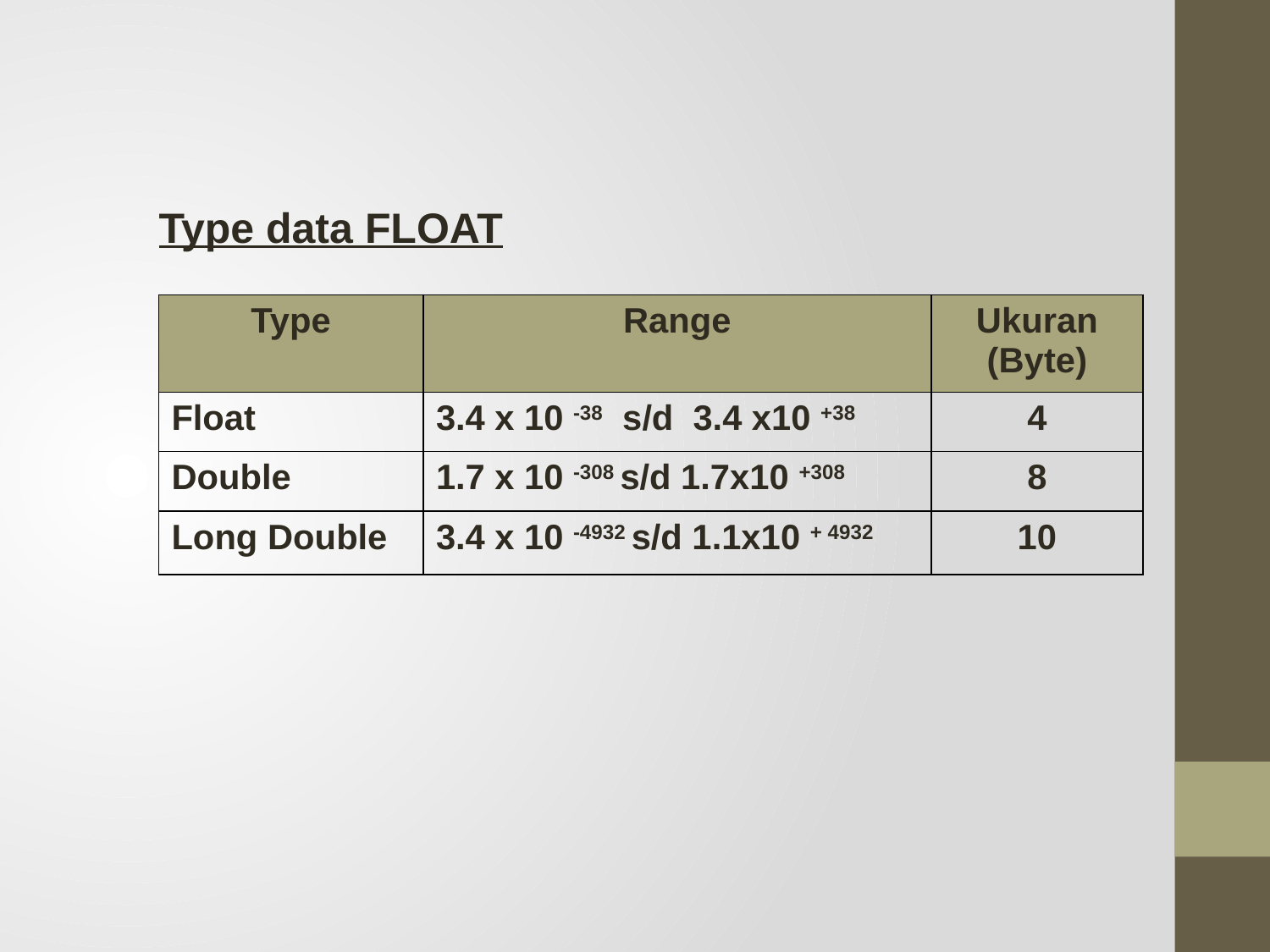

Type data FLOAT
| Type | Range | Ukuran (Byte) |
| --- | --- | --- |
| Float | 3.4 x 10 -38 s/d 3.4 x10 +38 | 4 |
| Double | 1.7 x 10 -308 s/d 1.7x10 +308 | 8 |
| Long Double | 3.4 x 10 -4932 s/d 1.1x10 + 4932 | 10 |